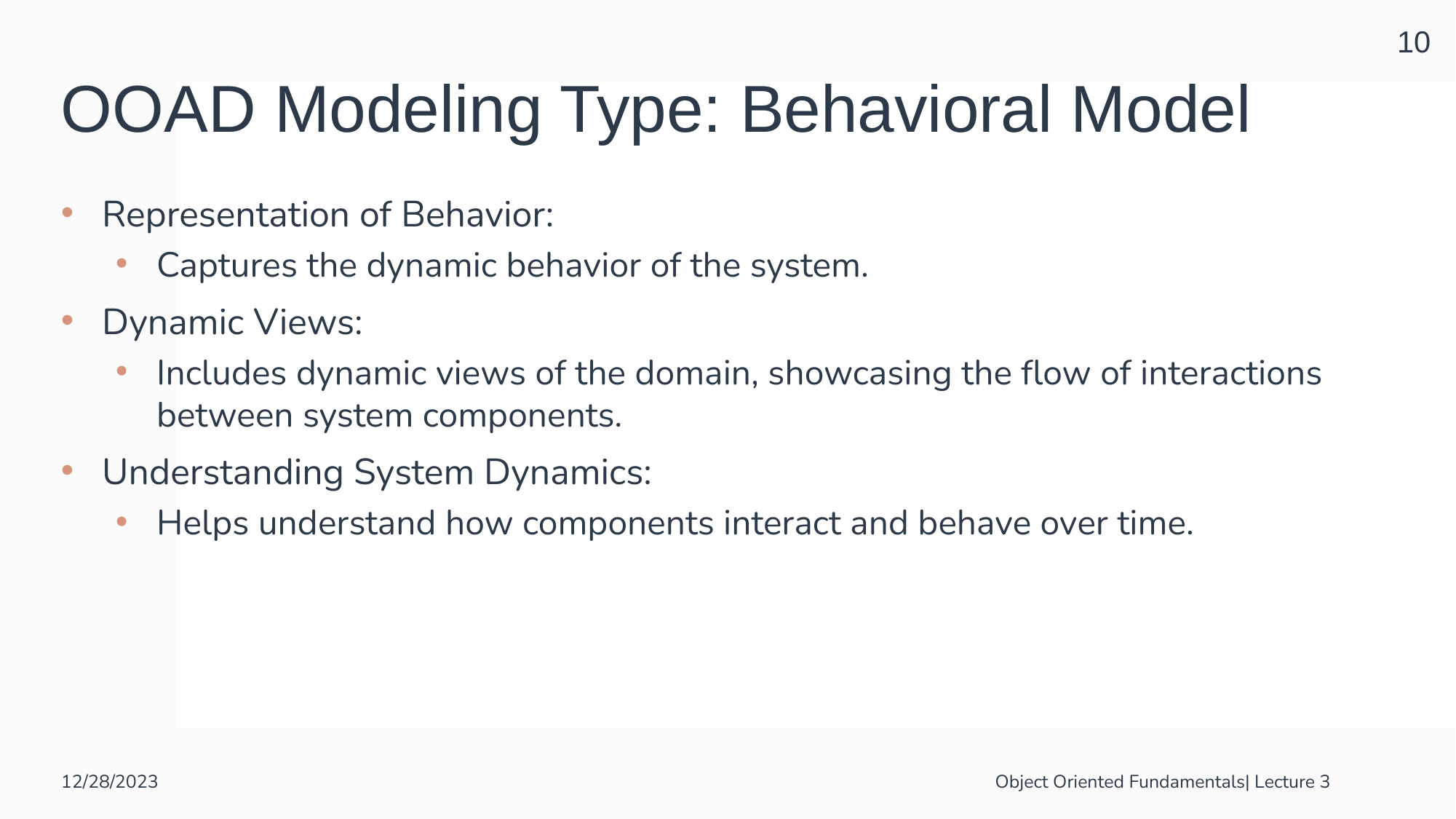

10
# OOAD Modeling Type: Behavioral Model
Representation of Behavior:
Captures the dynamic behavior of the system.
Dynamic Views:
Includes dynamic views of the domain, showcasing the flow of interactions between system components.
Understanding System Dynamics:
Helps understand how components interact and behave over time.
12/28/2023
Object Oriented Fundamentals| Lecture 3